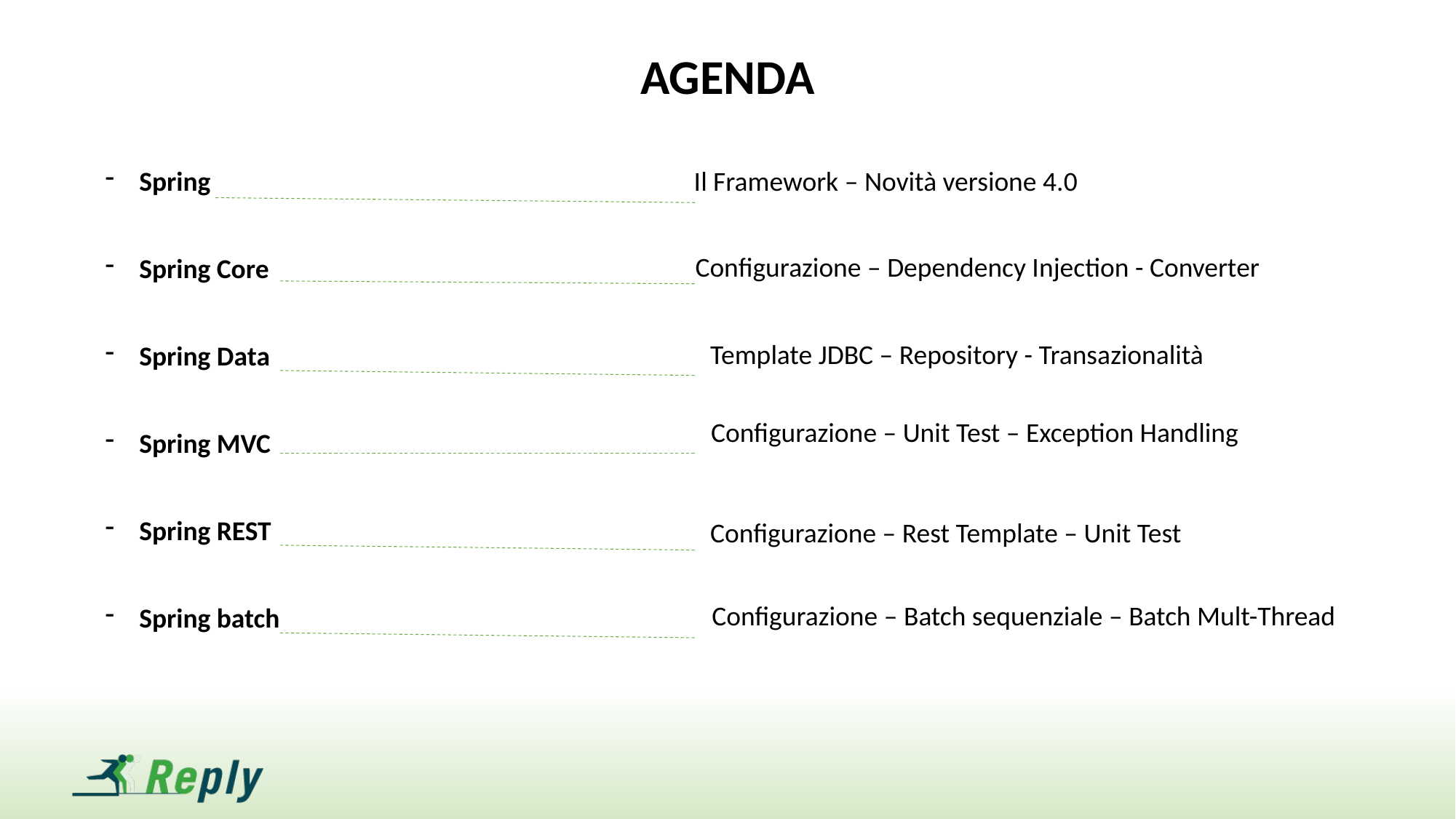

AGENDA
Spring

Spring Core

Spring Data

Spring MVC

Spring REST

Spring batch
Il Framework – Novità versione 4.0
Configurazione – Dependency Injection - Converter
Template JDBC – Repository - Transazionalità
Configurazione – Unit Test – Exception Handling
Configurazione – Rest Template – Unit Test
Configurazione – Batch sequenziale – Batch Mult-Thread